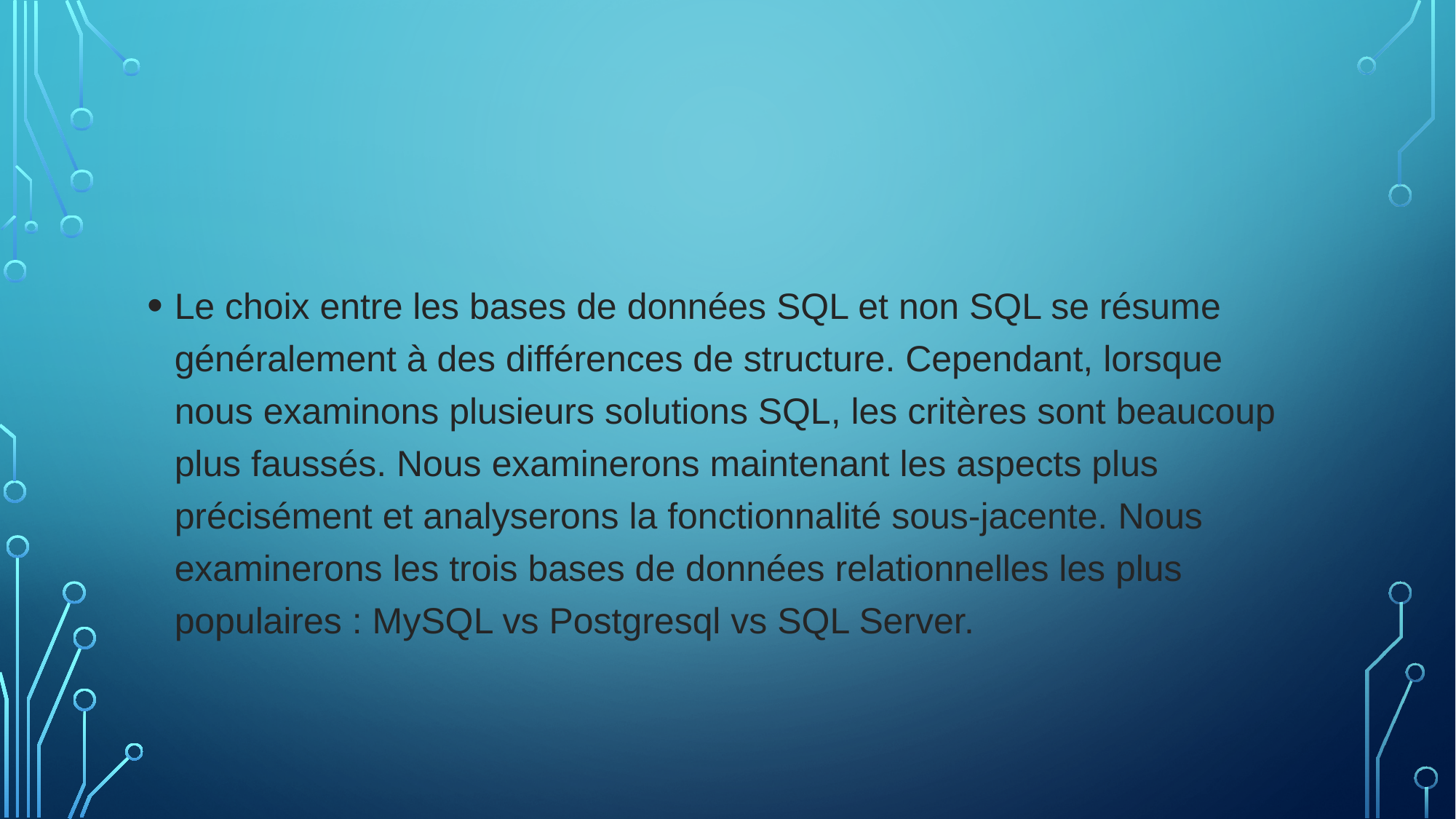

Le choix entre les bases de données SQL et non SQL se résume généralement à des différences de structure. Cependant, lorsque nous examinons plusieurs solutions SQL, les critères sont beaucoup plus faussés. Nous examinerons maintenant les aspects plus précisément et analyserons la fonctionnalité sous-jacente. Nous examinerons les trois bases de données relationnelles les plus populaires : MySQL vs Postgresql vs SQL Server.